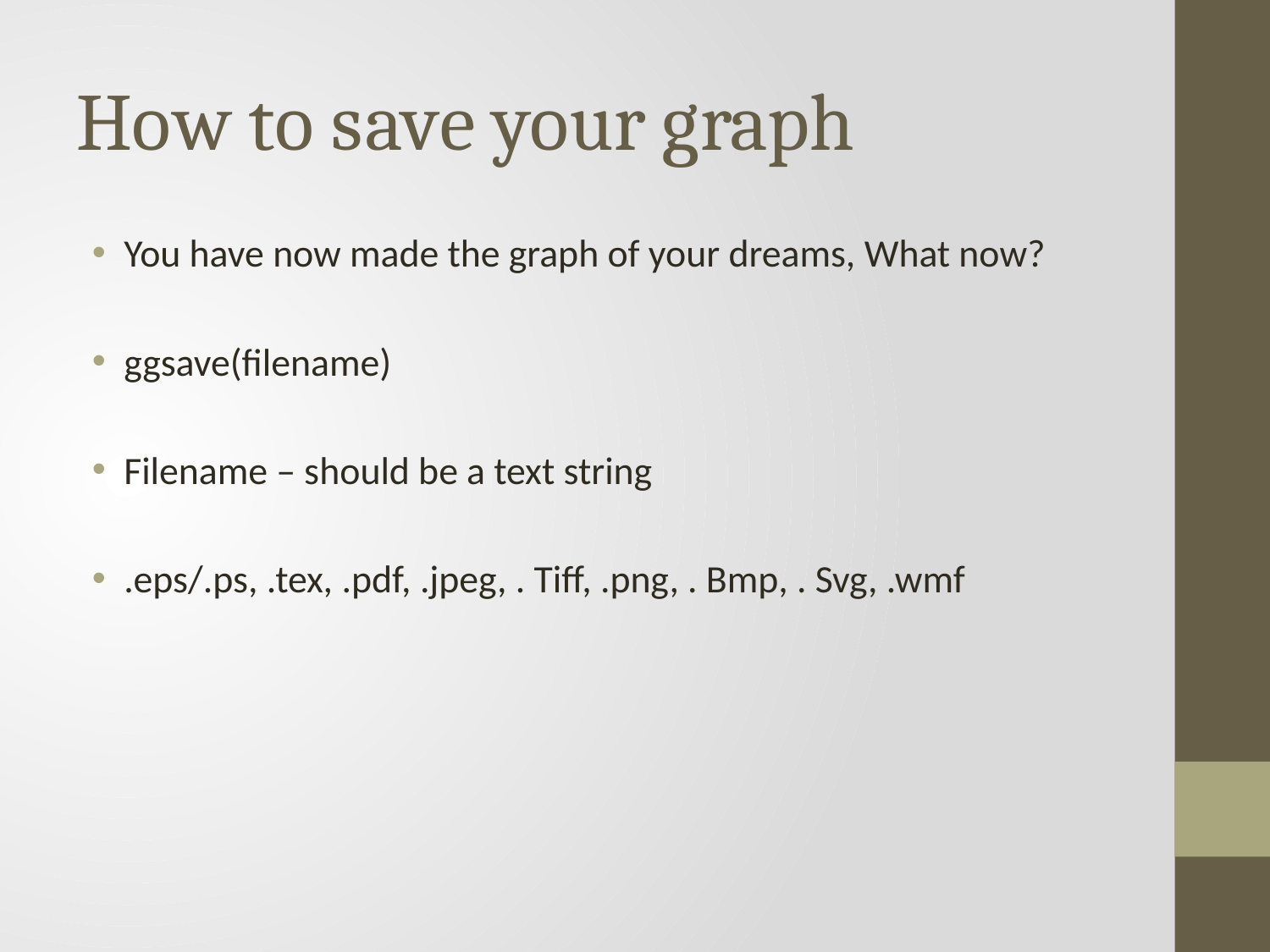

# How to save your graph
You have now made the graph of your dreams, What now?

ggsave(filename)

Filename – should be a text string

.eps/.ps, .tex, .pdf, .jpeg, . Tiff, .png, . Bmp, . Svg, .wmf